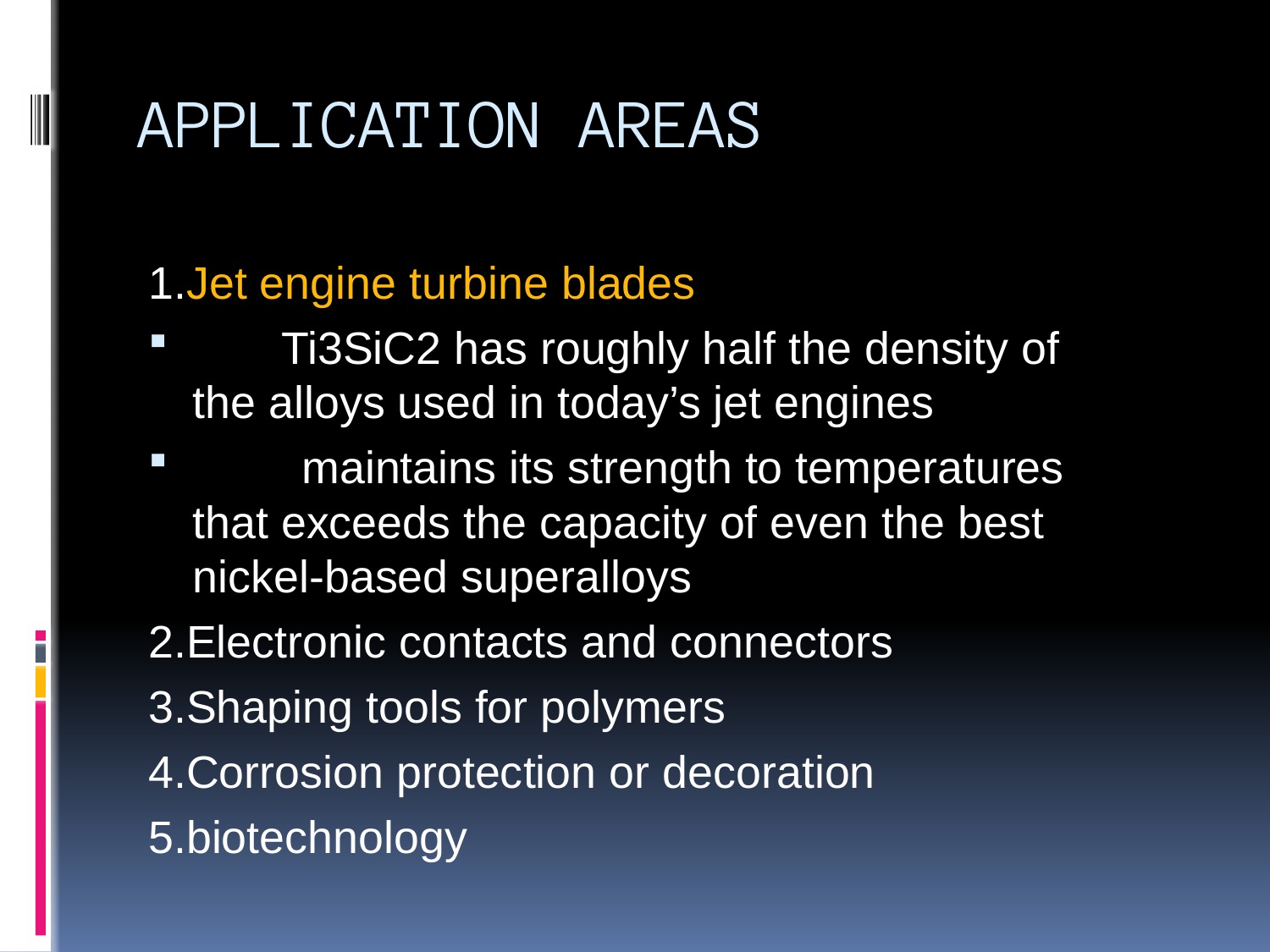

# APPLICATION AREAS
1.Jet engine turbine blades
       Ti3SiC2 has roughly half the density of    		the alloys used in today’s jet engines
 	maintains its strength to temperatures   	that exceeds the capacity of even the best 	nickel-based superalloys
2.Electronic contacts and connectors
3.Shaping tools for polymers
4.Corrosion protection or decoration
5.biotechnology